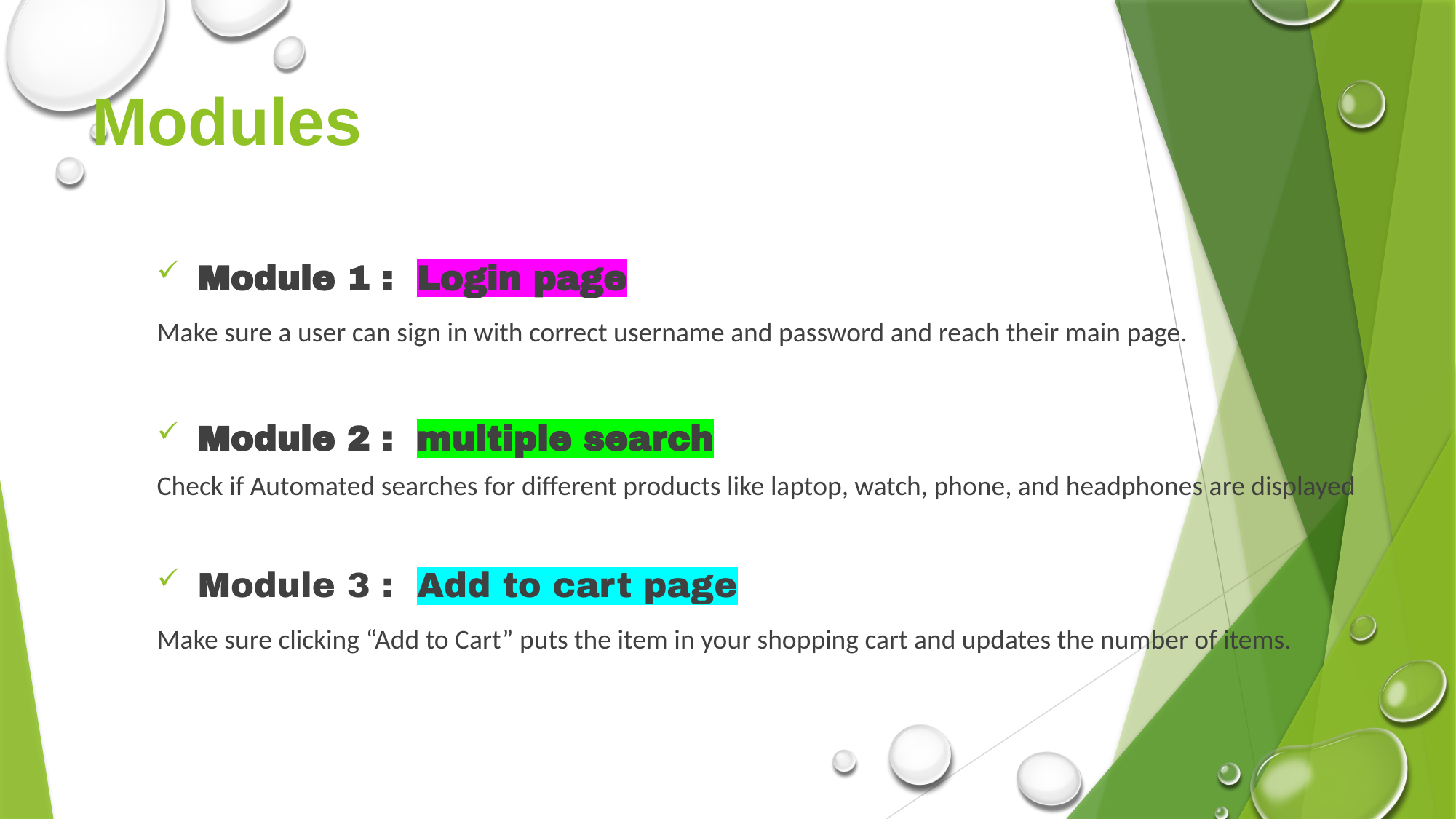

# Modules
Module 1 :  Login page
Make sure a user can sign in with correct username and password and reach their main page.

Module 2 :  multiple search
Check if Automated searches for different products like laptop, watch, phone, and headphones are displayed

Module 3 :  Add to cart page
Make sure clicking “Add to Cart” puts the item in your shopping cart and updates the number of items.